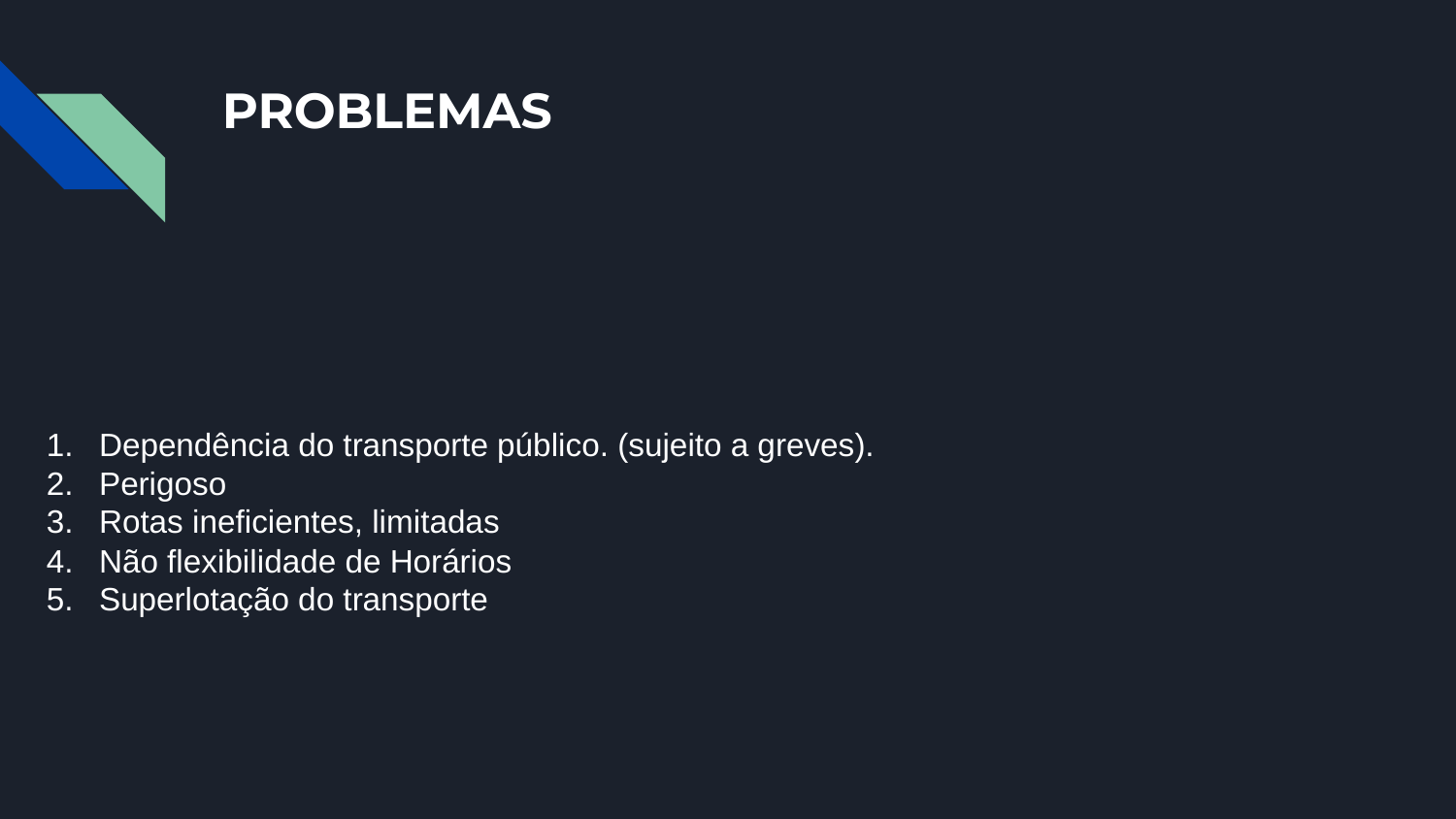

# PROBLEMAS

Dependência do transporte público. (sujeito a greves).
Perigoso
Rotas ineficientes, limitadas
Não flexibilidade de Horários
Superlotação do transporte